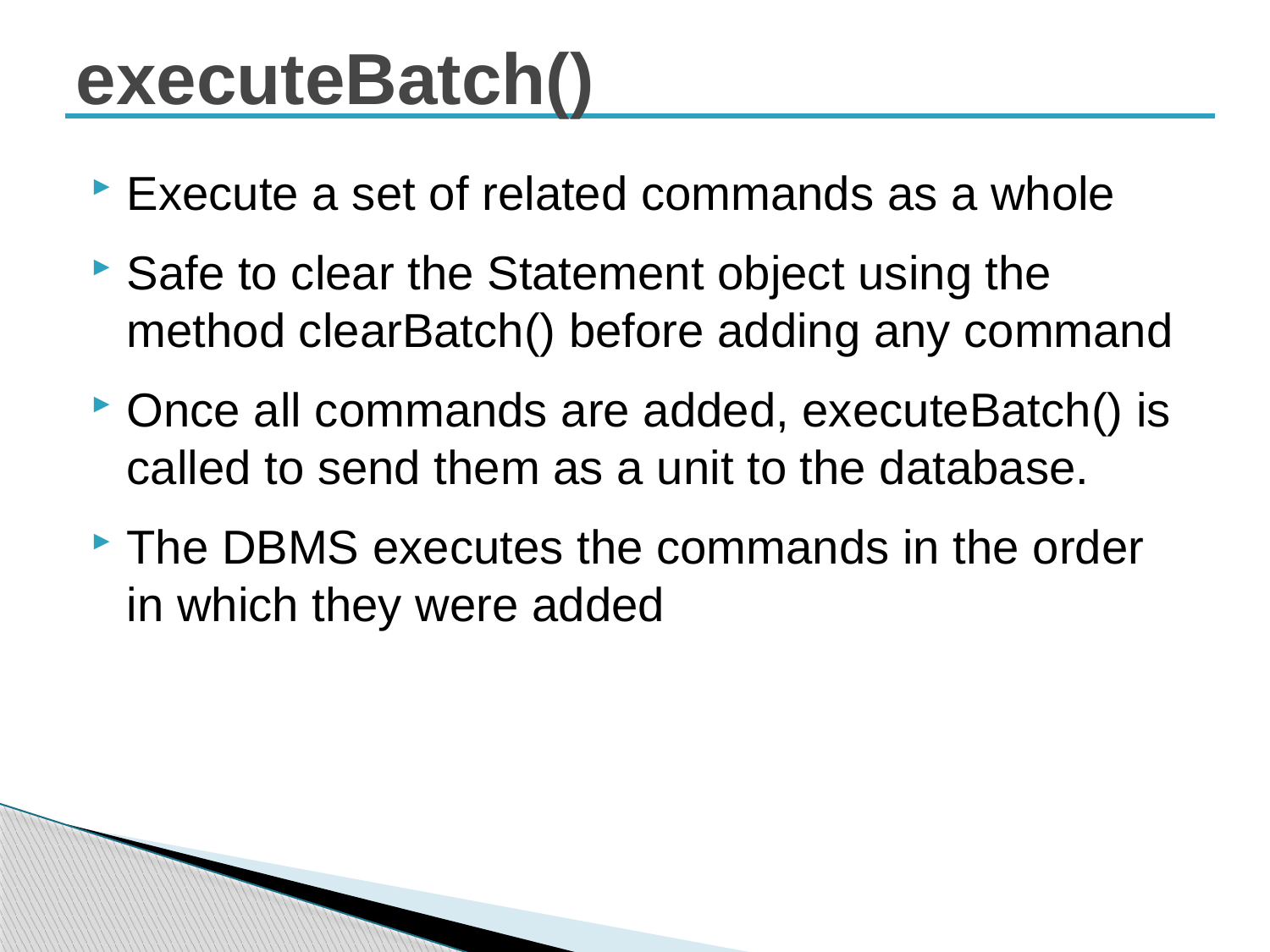

# executeBatch()
Execute a set of related commands as a whole
Safe to clear the Statement object using the method clearBatch() before adding any command
Once all commands are added, executeBatch() is called to send them as a unit to the database.
The DBMS executes the commands in the order in which they were added